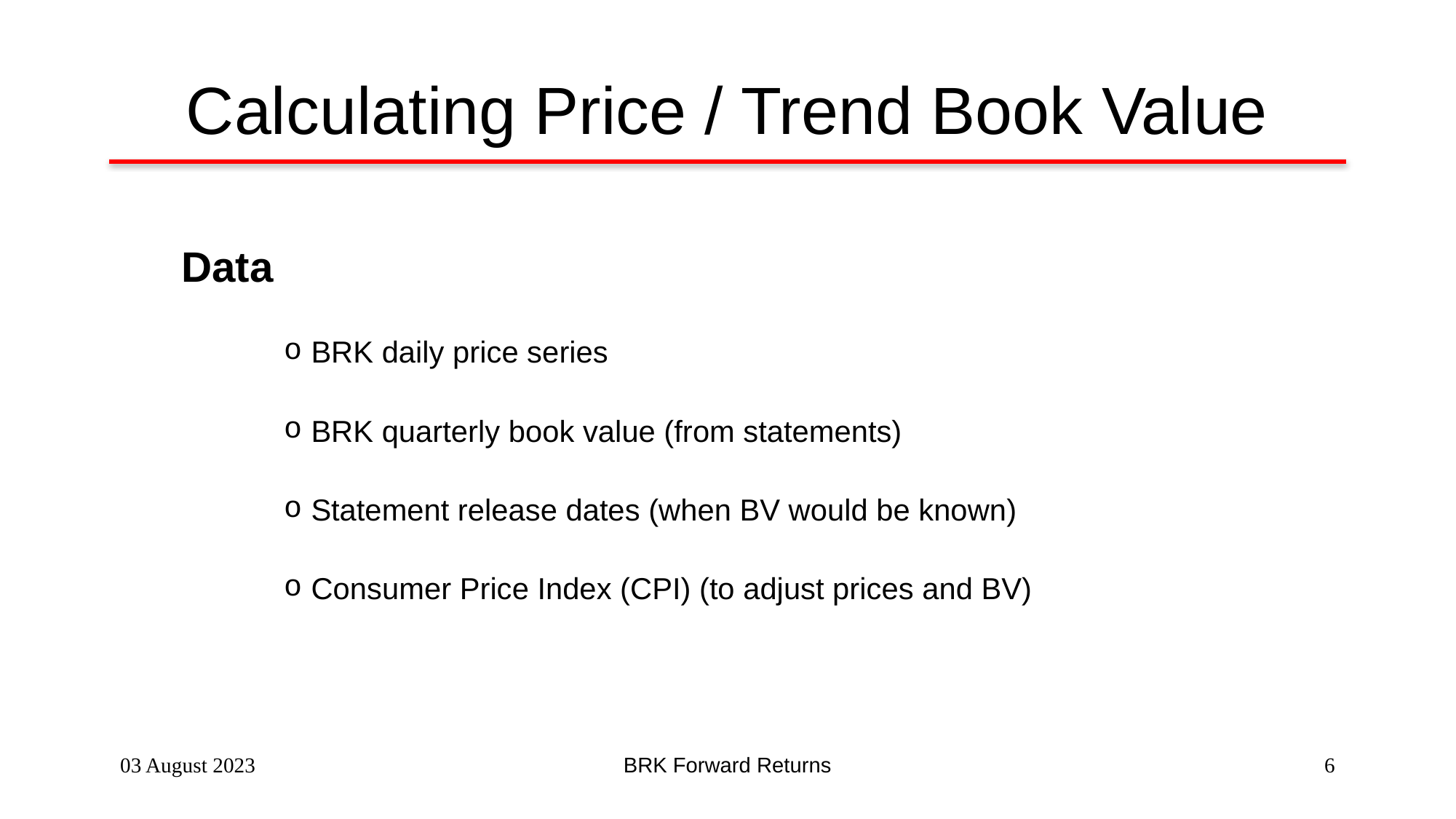

# Calculating Price / Trend Book Value

Data
BRK daily price series
BRK quarterly book value (from statements)
Statement release dates (when BV would be known)
Consumer Price Index (CPI) (to adjust prices and BV)

03 August 2023
BRK Forward Returns
6